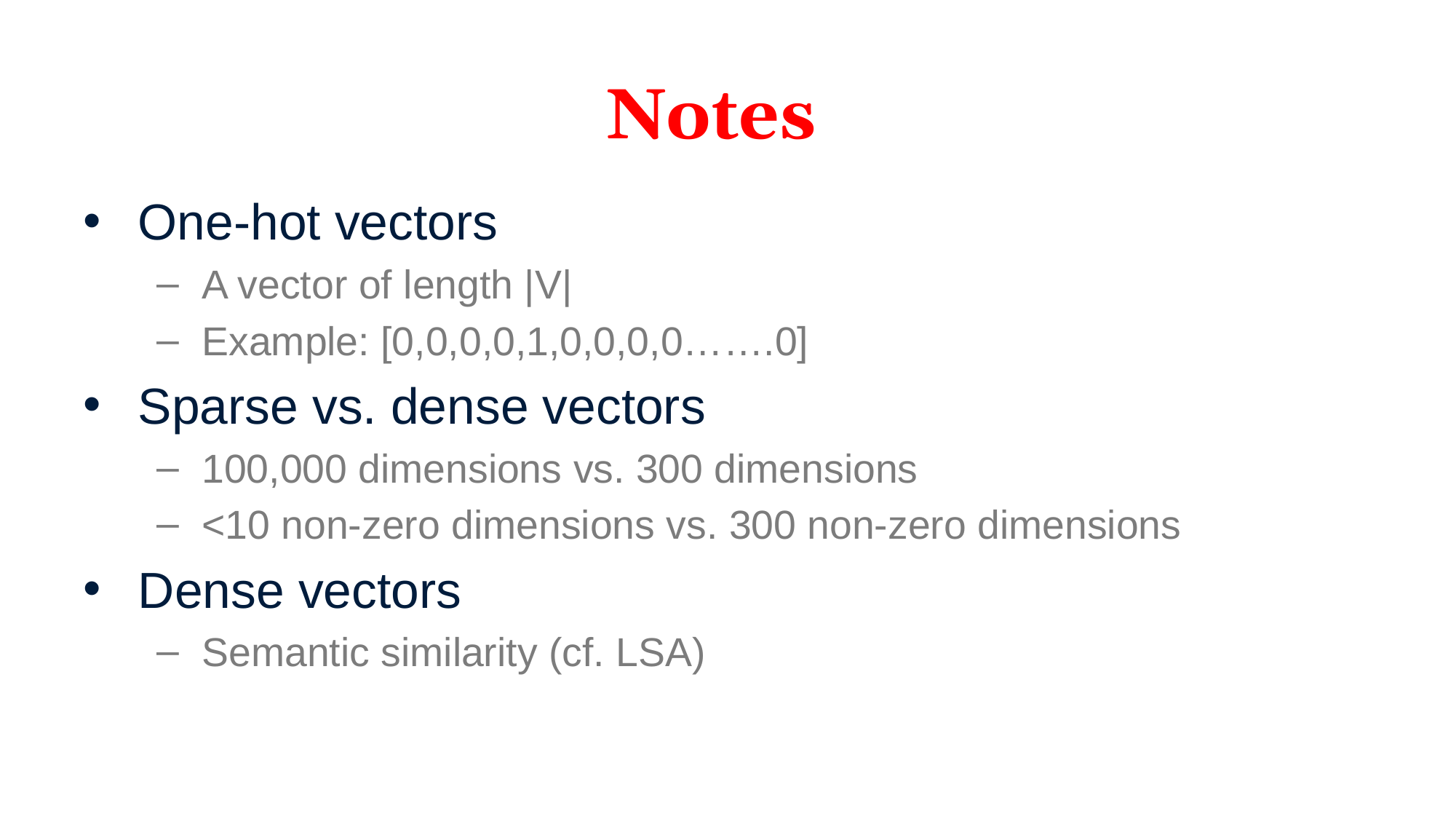

# Notes
One-hot vectors
A vector of length |V|
Example: [0,0,0,0,1,0,0,0,0…….0]
Sparse vs. dense vectors
100,000 dimensions vs. 300 dimensions
<10 non-zero dimensions vs. 300 non-zero dimensions
Dense vectors
Semantic similarity (cf. LSA)